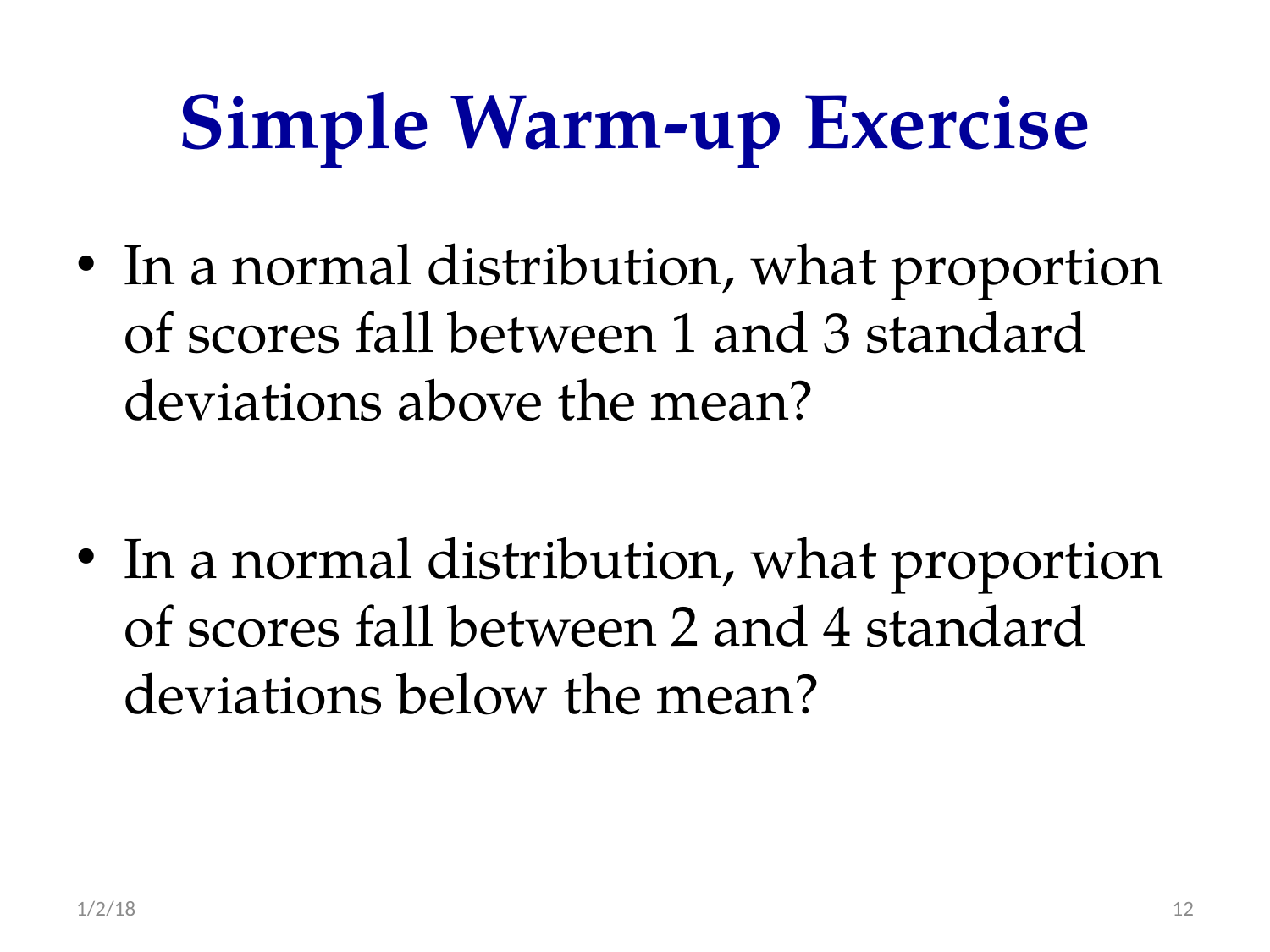

# Simple Warm-up Exercise
In a normal distribution, what proportion of scores fall between 1 and 3 standard deviations above the mean?

In a normal distribution, what proportion of scores fall between 2 and 4 standard deviations below the mean?

1/2/18
12